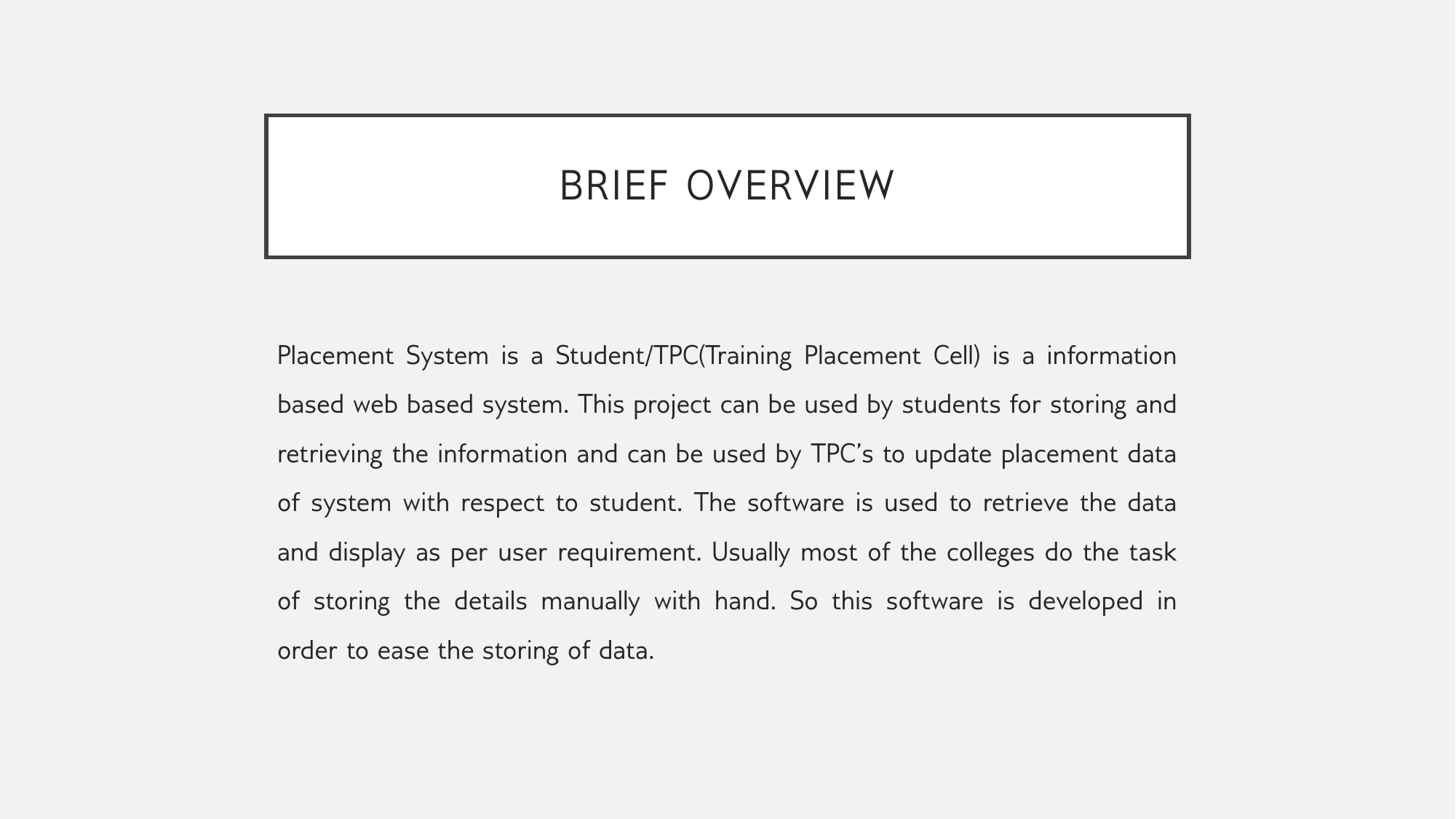

# Brief Overview
Placement System is a Student/TPC(Training Placement Cell) is a information based web based system. This project can be used by students for storing and retrieving the information and can be used by TPC’s to update placement data of system with respect to student. The software is used to retrieve the data and display as per user requirement. Usually most of the colleges do the task of storing the details manually with hand. So this software is developed in order to ease the storing of data.